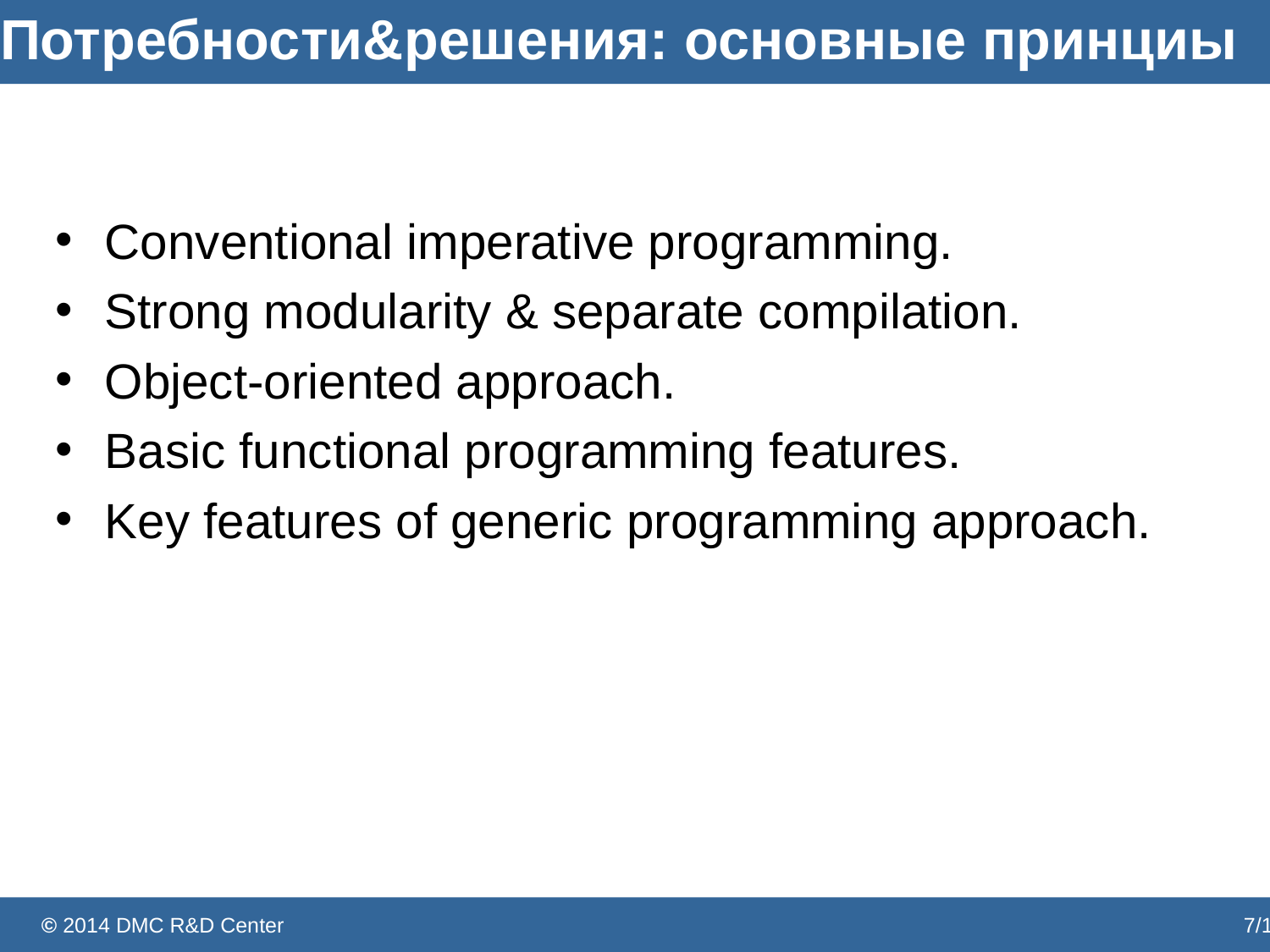

Потребности&решения: основные принциы
Conventional imperative programming.
Strong modularity & separate compilation.
Object-oriented approach.
Basic functional programming features.
Key features of generic programming approach.